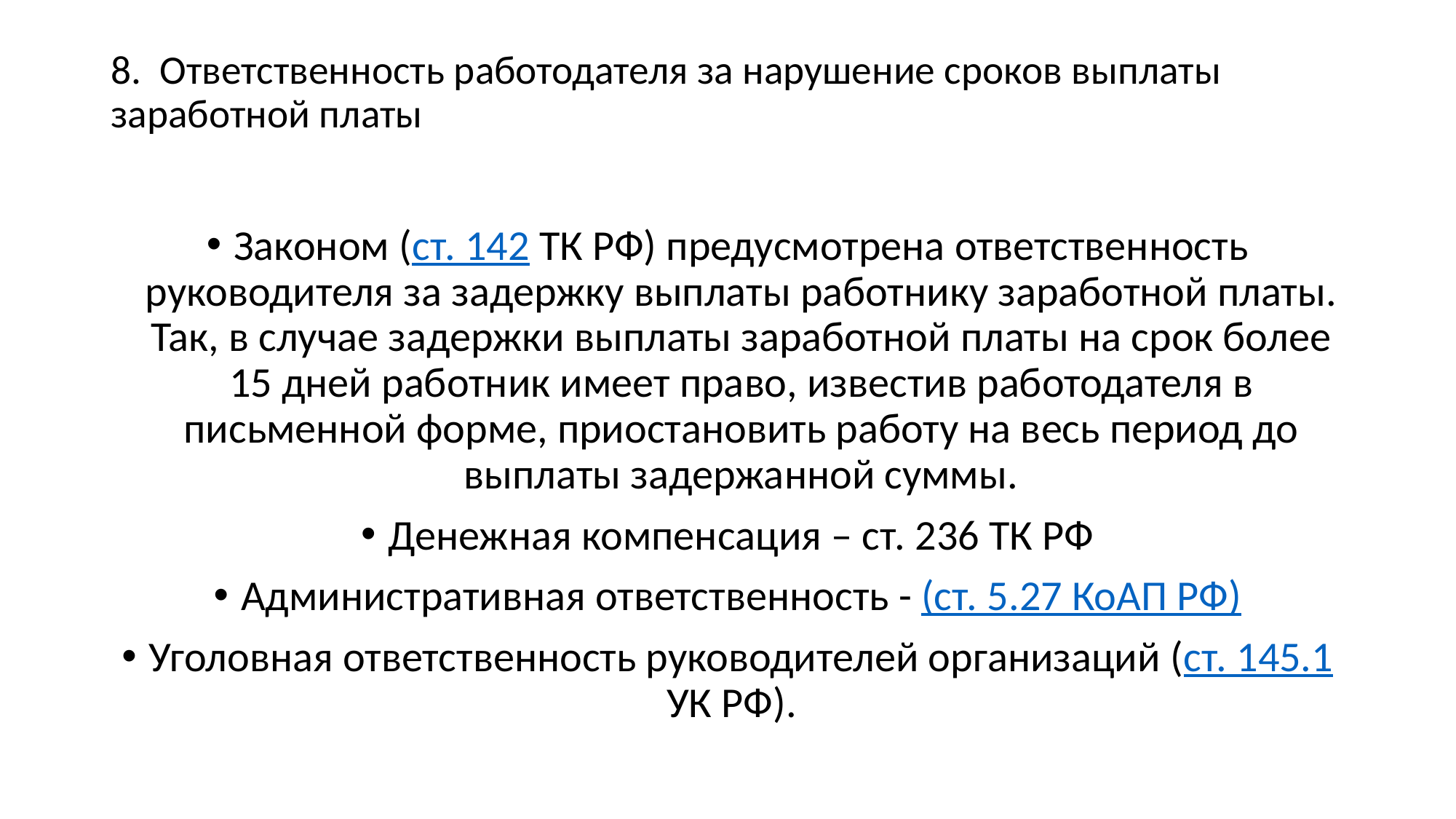

# 8.  Ответственность работодателя за нарушение сроков выплаты заработной платы
Законом (ст. 142 ТК РФ) предусмотрена ответственность руководителя за задержку выплаты работнику заработной платы. Так, в случае задержки выплаты заработной платы на срок более 15 дней работник имеет право, известив работодателя в письменной форме, приостановить работу на весь период до выплаты задержанной суммы.
Денежная компенсация – ст. 236 ТК РФ
Административная ответственность - (ст. 5.27 КоАП РФ)
Уголовная ответственность руководителей организаций (ст. 145.1 УК РФ).